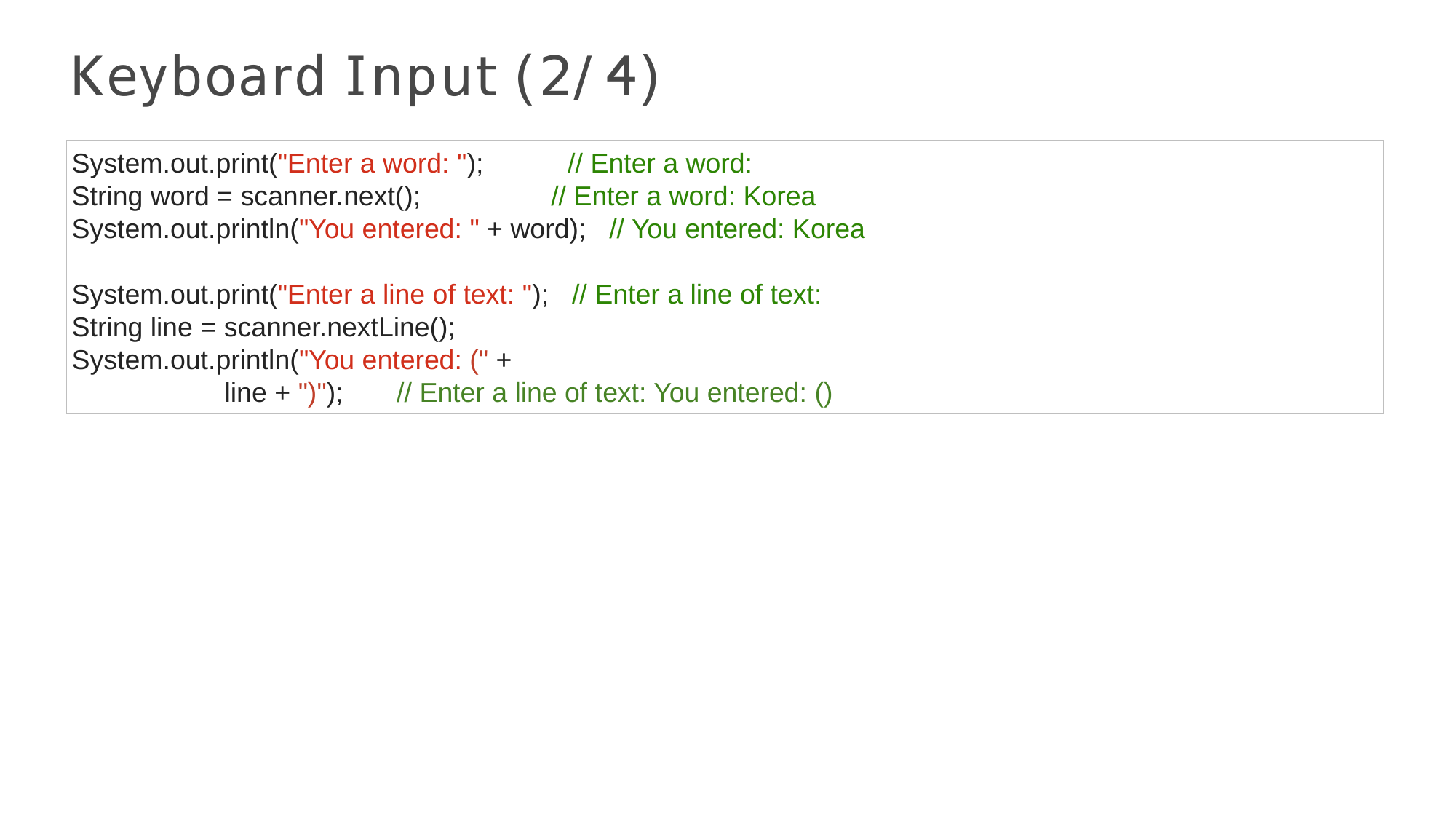

# Keyboard Input (2/4)
System.out.print("Enter a word: ");           // Enter a word:
String word = scanner.next();                 // Enter a word: Korea
System.out.println("You entered: " + word);   // You entered: Korea

System.out.print("Enter a line of text: ");   // Enter a line of text:
String line = scanner.nextLine();
System.out.println("You entered: (" +
                    line + ")");       // Enter a line of text: You entered: ()
3